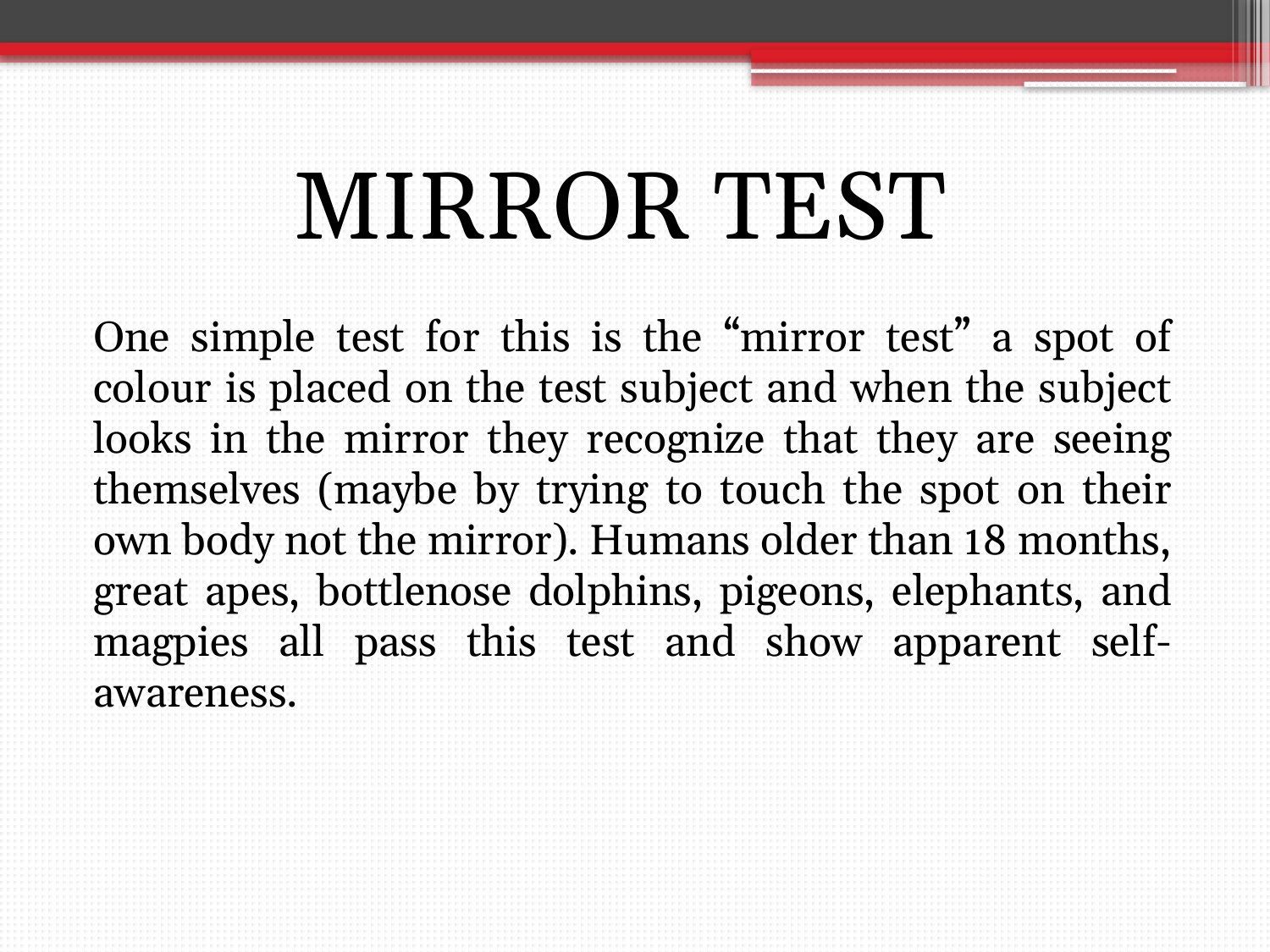

MIRROR TEST
One simple test for this is the “mirror test” a spot of colour is placed on the test subject and when the subject looks in the mirror they recognize that they are seeing themselves (maybe by trying to touch the spot on their own body not the mirror). Humans older than 18 months, great apes, bottlenose dolphins, pigeons, elephants, and magpies all pass this test and show apparent self-awareness.